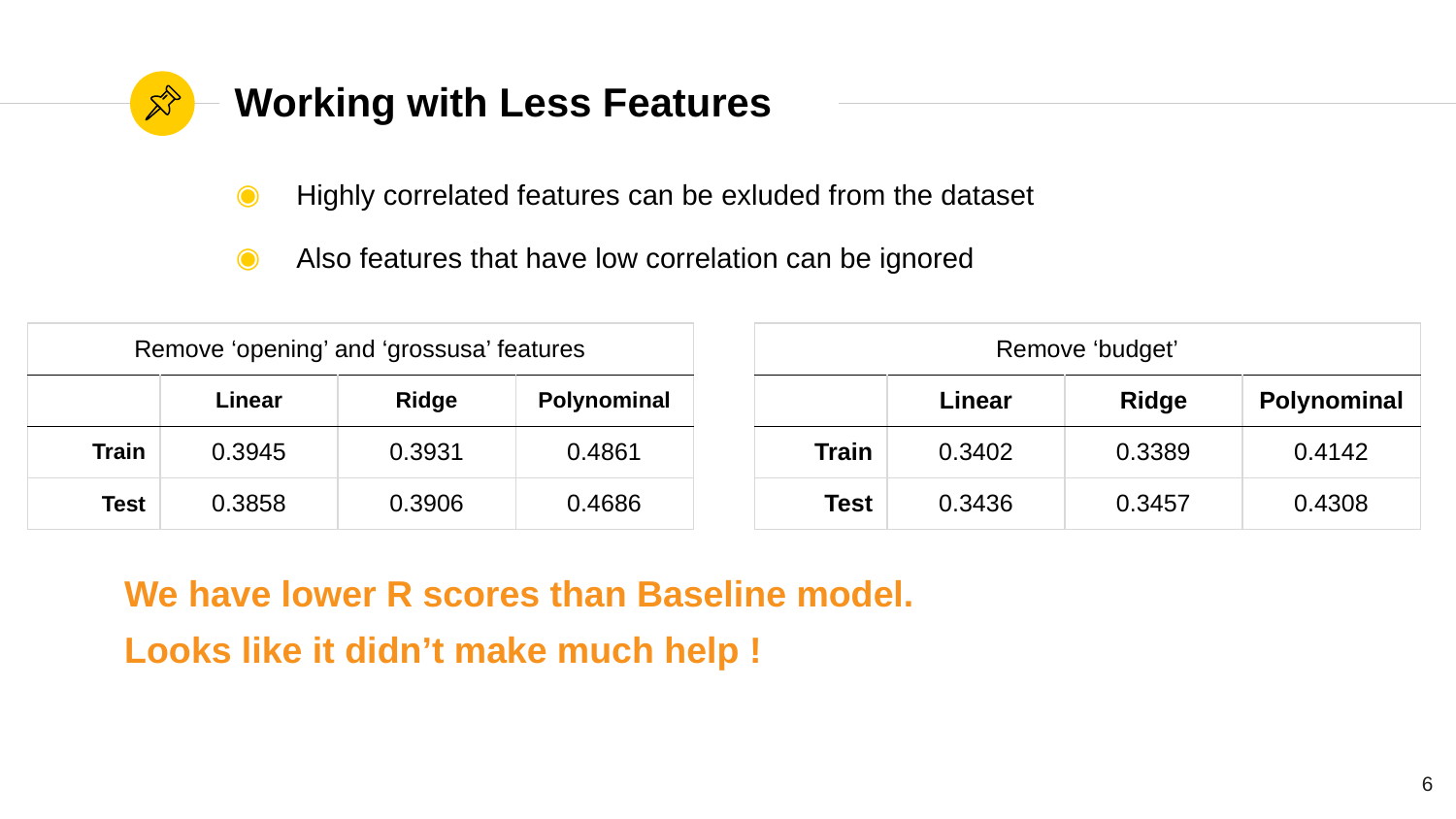

# Working with Less Features

Highly correlated features can be exluded from the dataset
Also features that have low correlation can be ignored

| Remove ‘opening’ and ‘grossusa’ features |  |  |  |
| --- | --- | --- | --- |
|  | Linear | Ridge | Polynominal |
| Train | 0.3945 | 0.3931 | 0.4861 |
| Test | 0.3858 | 0.3906 | 0.4686 |
| Remove ‘budget’ |  |  |  |
| --- | --- | --- | --- |
|  | Linear | Ridge | Polynominal |
| Train | 0.3402 | 0.3389 | 0.4142 |
| Test | 0.3436 | 0.3457 | 0.4308 |
We have lower R scores than Baseline model.
Looks like it didn’t make much help !
6